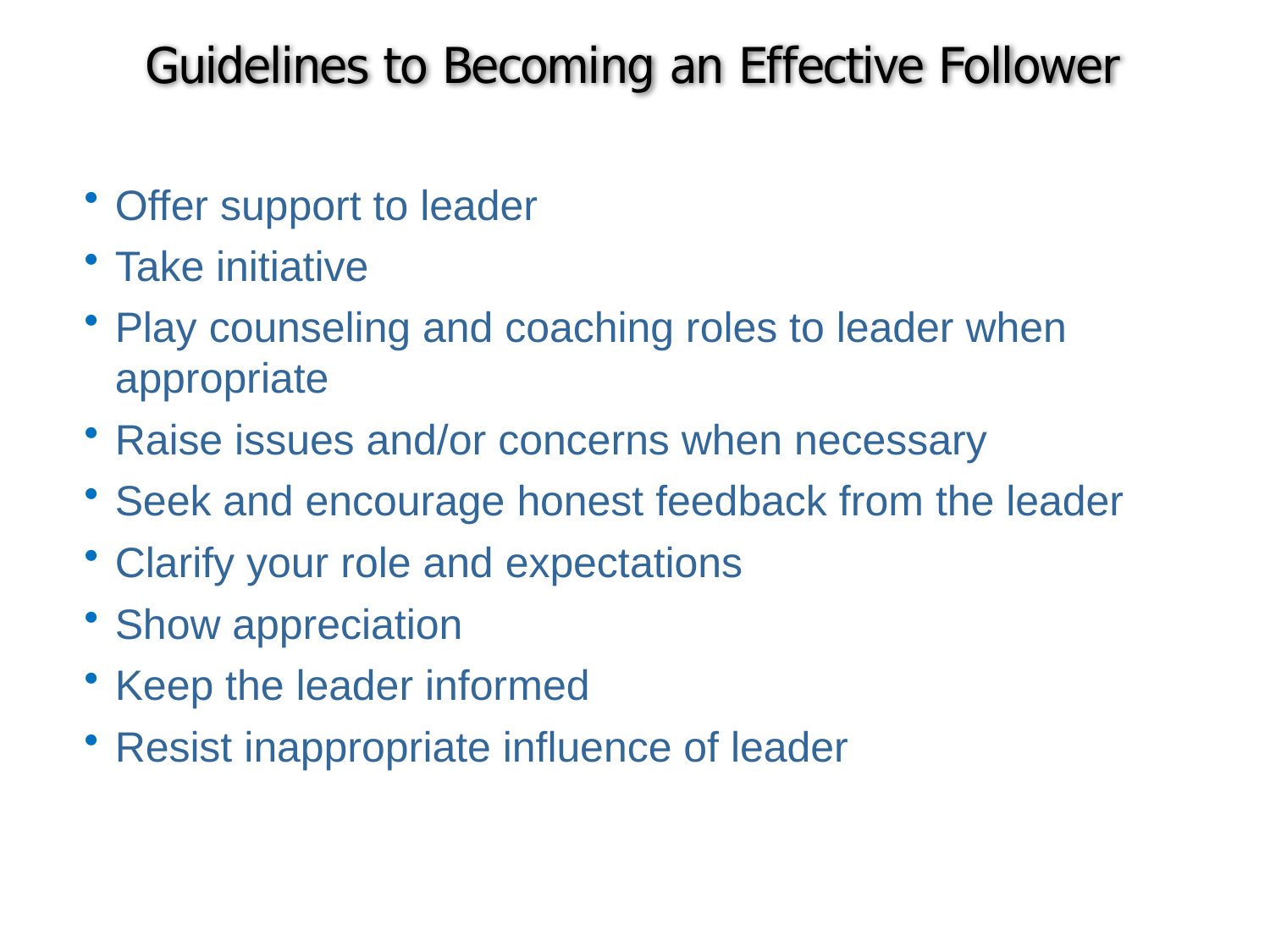

# Guidelines to Becoming an Effective Follower
Offer support to leader
Take initiative
Play counseling and coaching roles to leader when appropriate
Raise issues and/or concerns when necessary
Seek and encourage honest feedback from the leader
Clarify your role and expectations
Show appreciation
Keep the leader informed
Resist inappropriate influence of leader